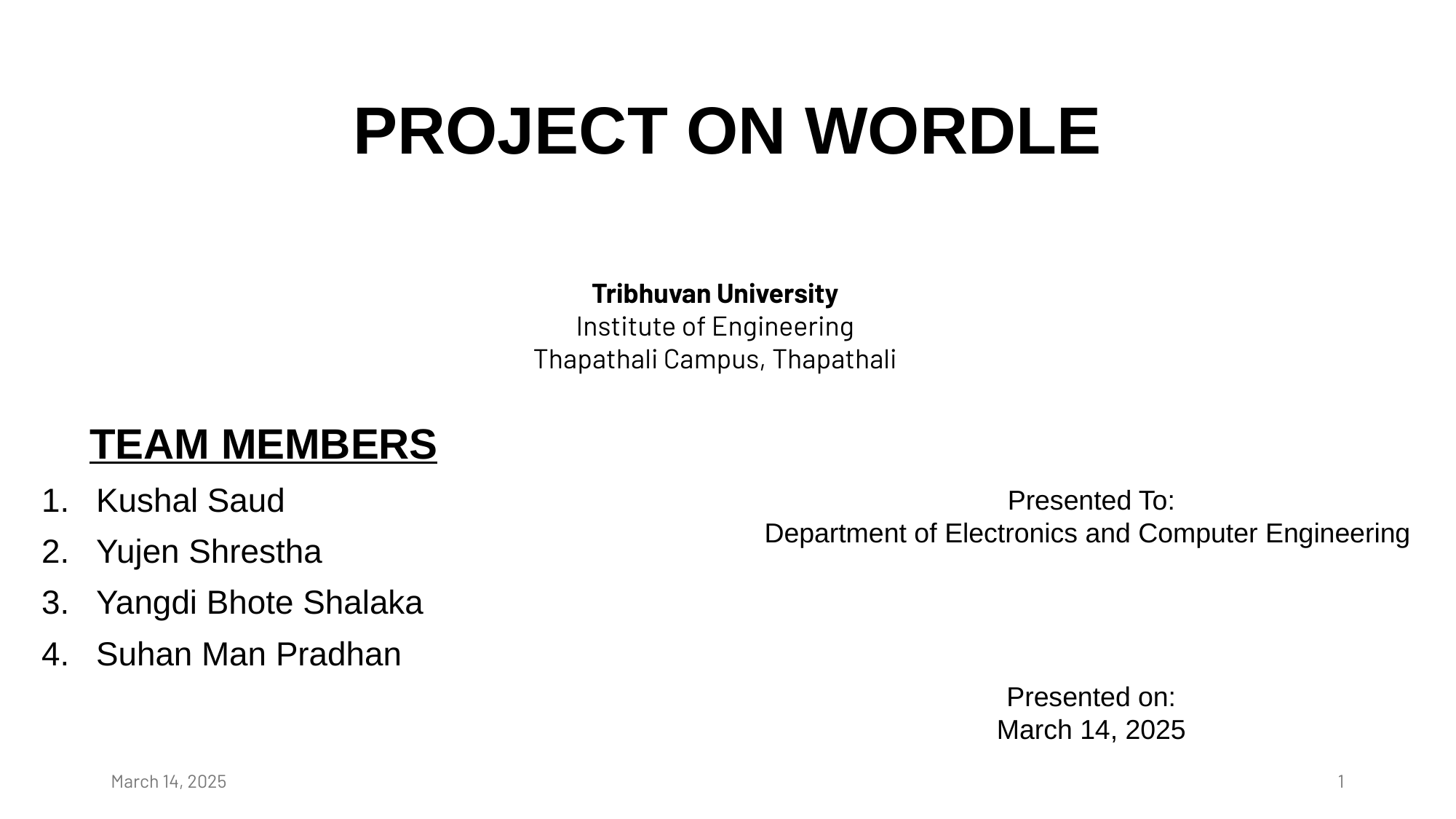

# PROJECT ON WORDLE
Tribhuvan University
Institute of Engineering
Thapathali Campus, Thapathali
TEAM MEMBERS
Kushal Saud
Yujen Shrestha
Yangdi Bhote Shalaka
Suhan Man Pradhan

Presented To:
Department of Electronics and Computer Engineering

Presented on:
March 14, 2025

March 14, 2025
1